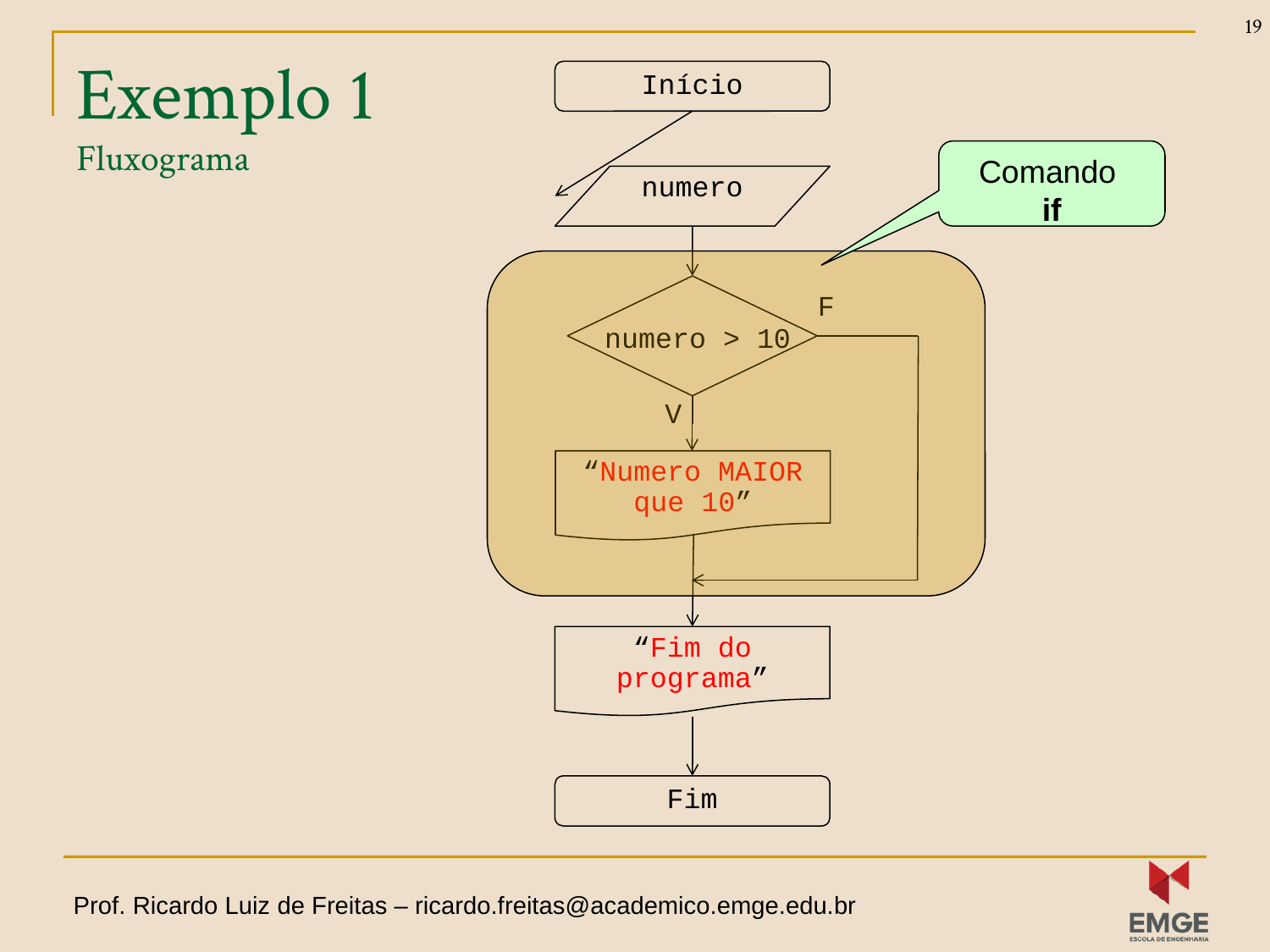

19
# Exemplo 1 Fluxograma
Início
Comando
if
numero

F
numero > 10
V
“Numero MAIOR que 10”
“Fim do programa”
Fim